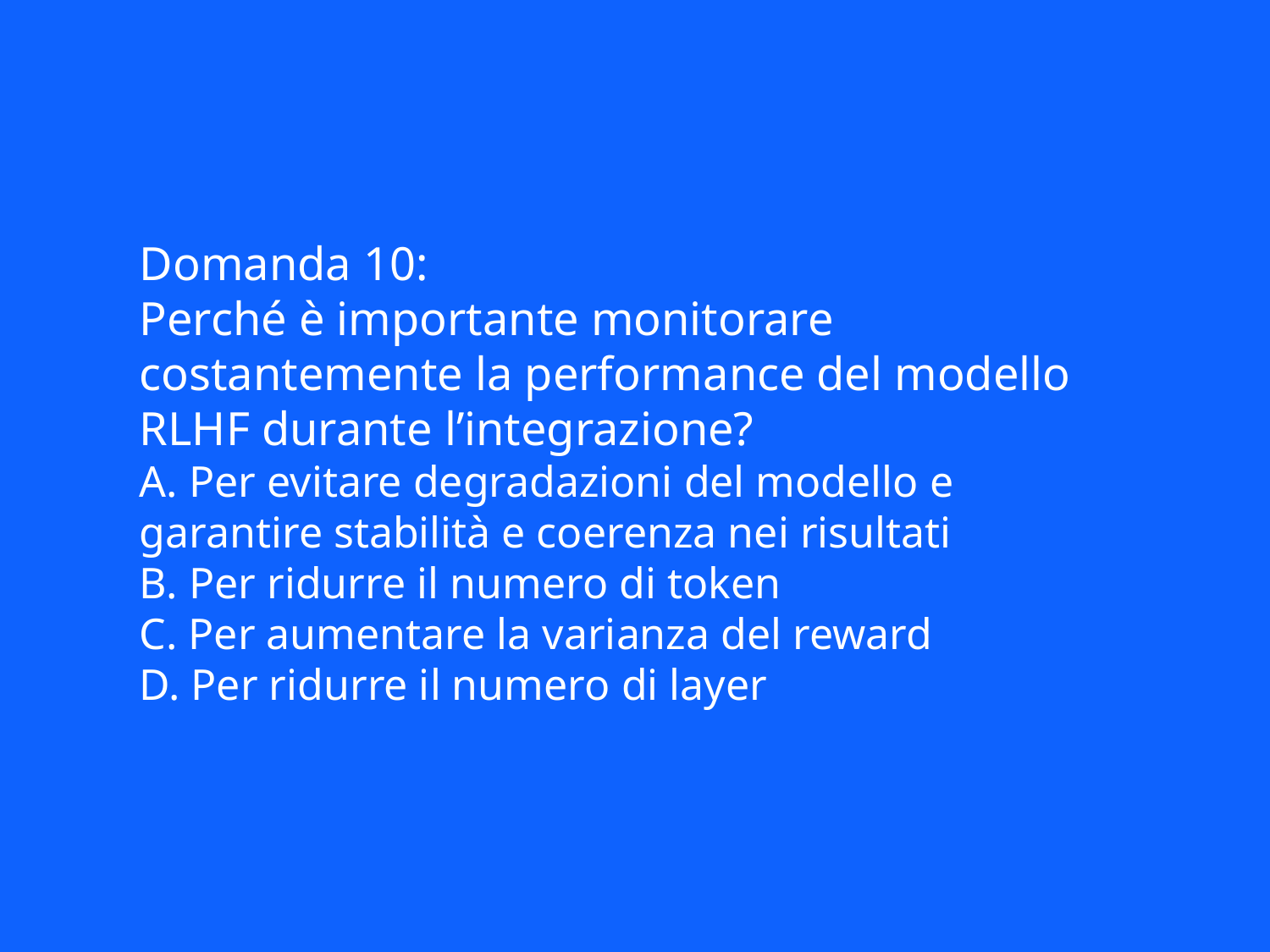

Domanda 10:
Perché è importante monitorare costantemente la performance del modello RLHF durante l’integrazione?
A. Per evitare degradazioni del modello e garantire stabilità e coerenza nei risultati
B. Per ridurre il numero di token
C. Per aumentare la varianza del reward
D. Per ridurre il numero di layer